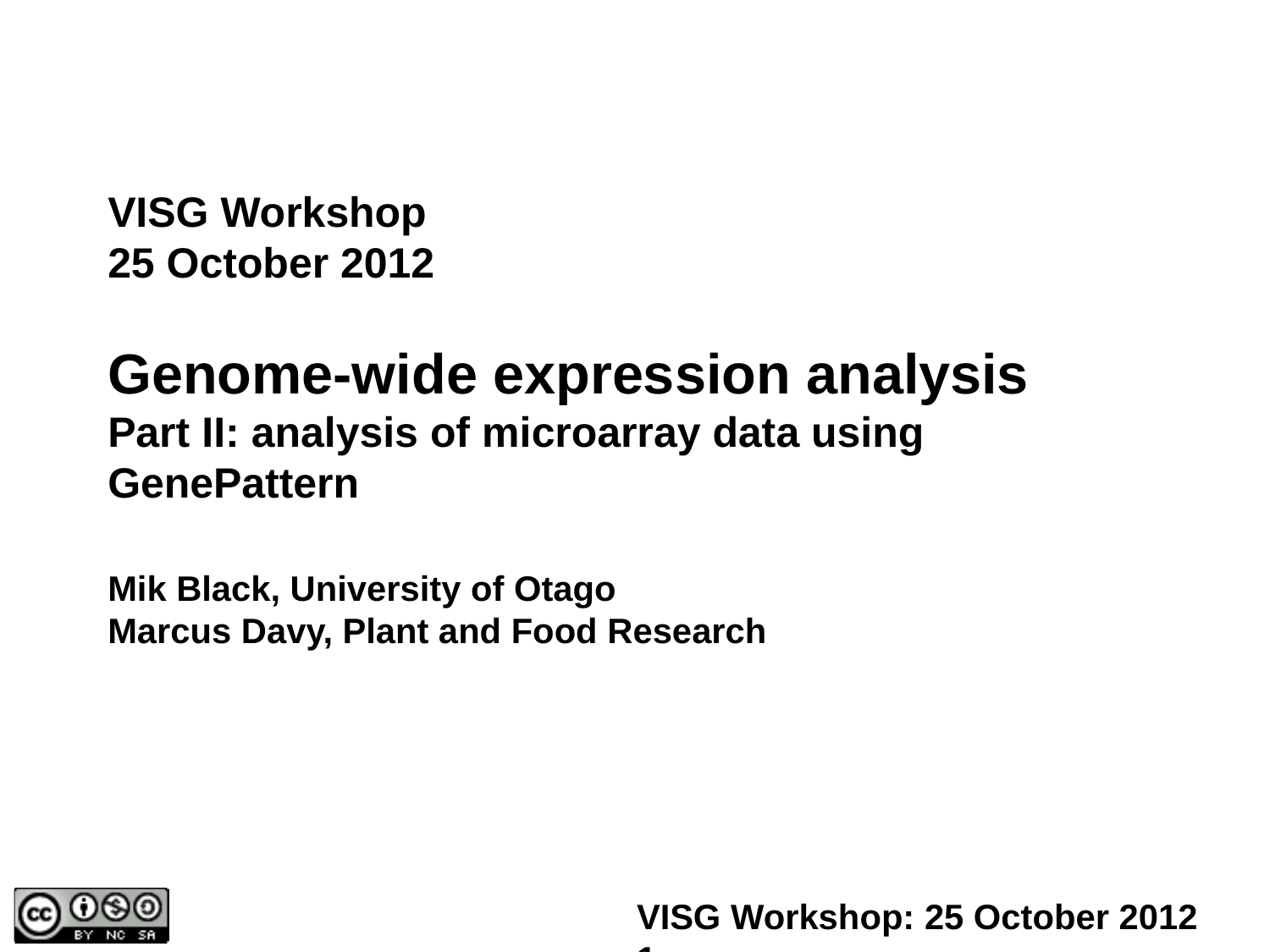

VISG Workshop
25 October 2012
Genome-wide expression analysis
Part II: analysis of microarray data using GenePattern
Mik Black, University of Otago
Marcus Davy, Plant and Food Research